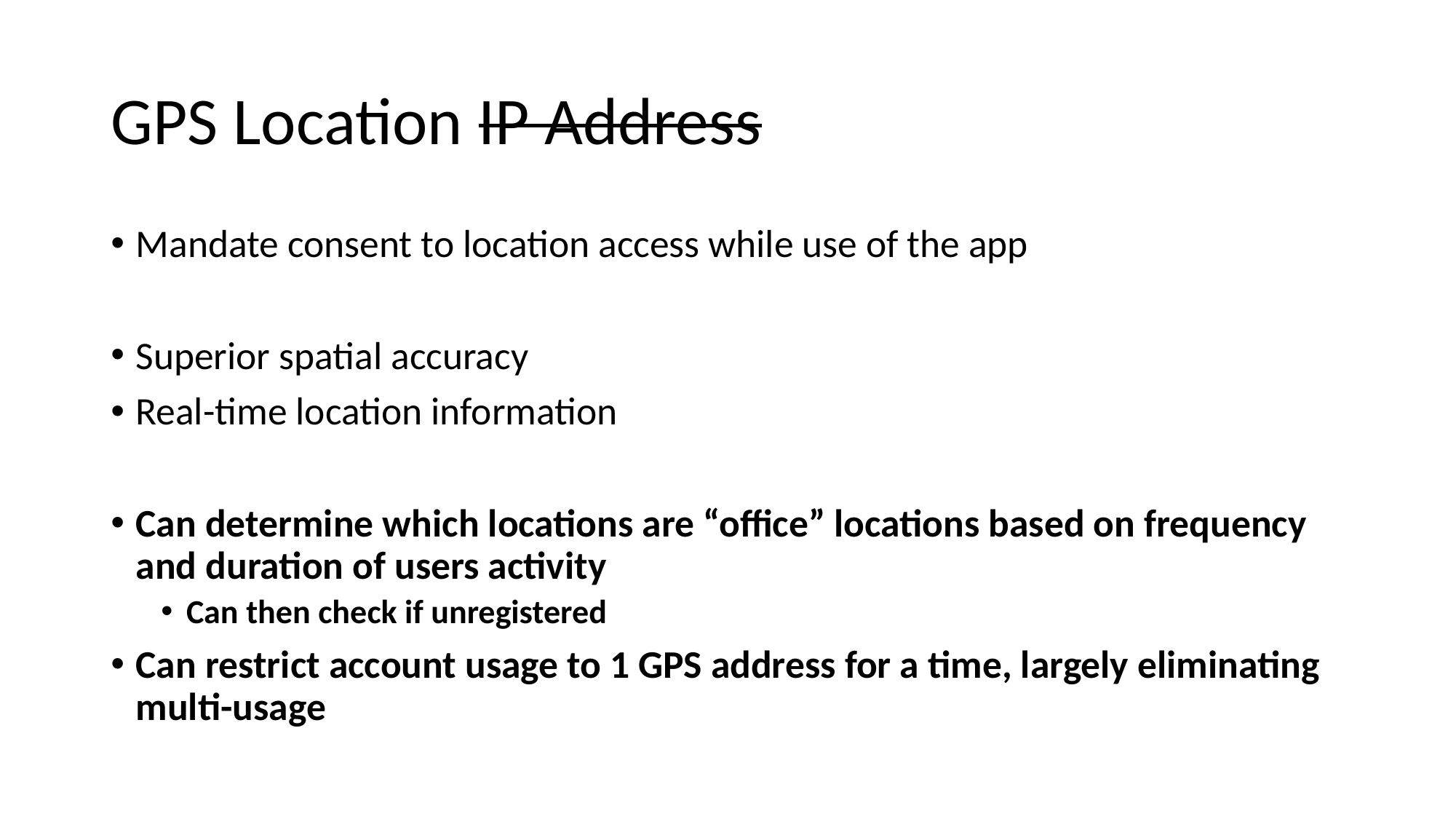

# GPS Location IP Address
Mandate consent to location access while use of the app

Superior spatial accuracy
Real-time location information

Can determine which locations are “office” locations based on frequency and duration of users activity
Can then check if unregistered
Can restrict account usage to 1 GPS address for a time, largely eliminating multi-usage